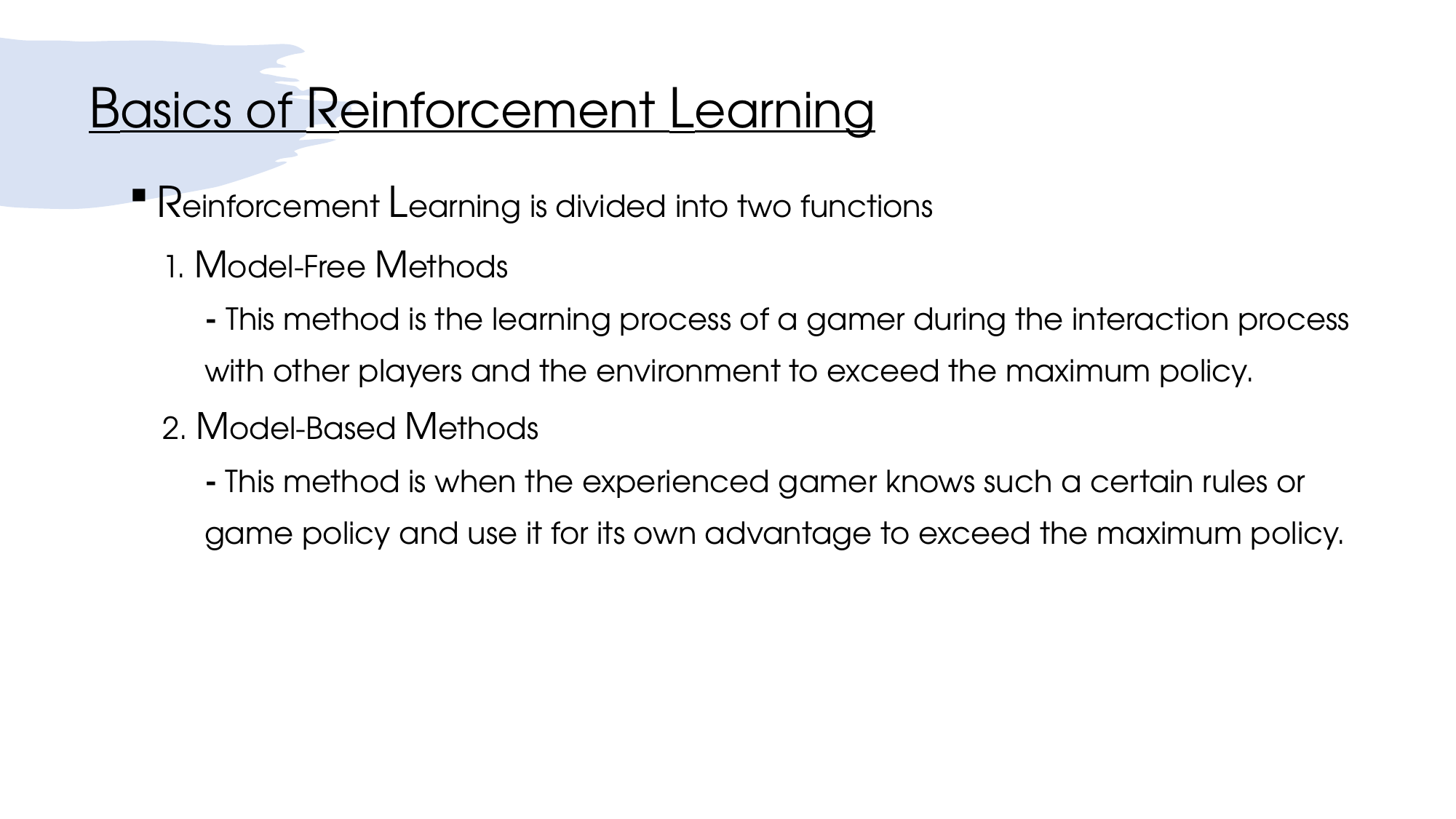

# Basics of Reinforcement Learning

Reinforcement Learning is divided into two functions
    1. Model-Free Methods
         - This method is the learning process of a gamer during the interaction process
         with other players and the environment to exceed the maximum policy.
    2. Model-Based Methods
         - This method is when the experienced gamer knows such a certain rules or
         game policy and use it for its own advantage to exceed the maximum policy.